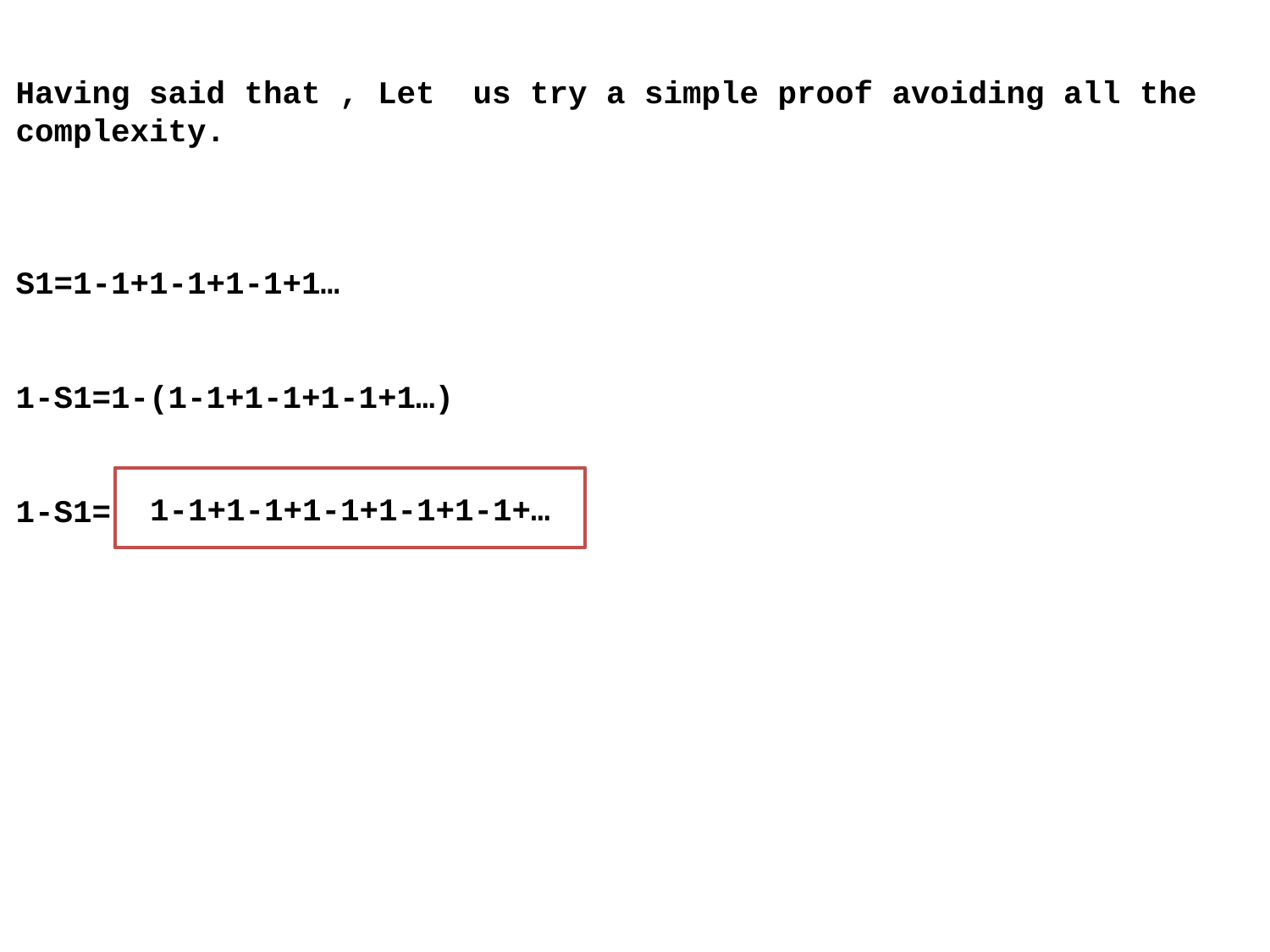

Having said that , Let  us try a simple proof avoiding all the
complexity.

S1=1-1+1-1+1-1+1…

1-S1=1-(1-1+1-1+1-1+1…)

1-S1=

1-1+1-1+1-1+1-1+1-1+…